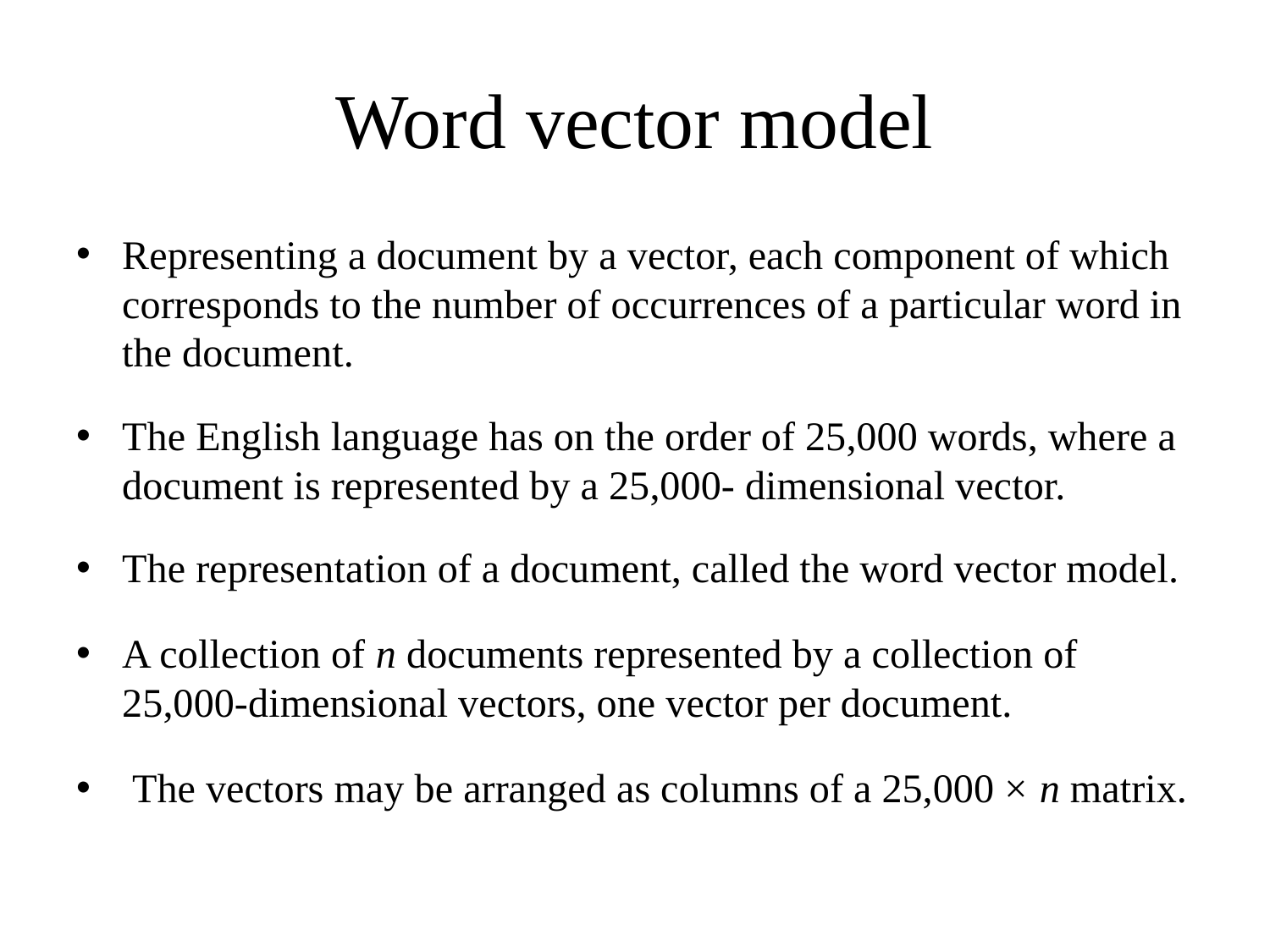

# Word vector model
Representing a document by a vector, each component of which corresponds to the number of occurrences of a particular word in the document.

The English language has on the order of 25,000 words, where a document is represented by a 25,000- dimensional vector.

The representation of a document, called the word vector model.

A collection of n documents represented by a collection of 25,000-dimensional vectors, one vector per document.

 The vectors may be arranged as columns of a 25,000 × n matrix.